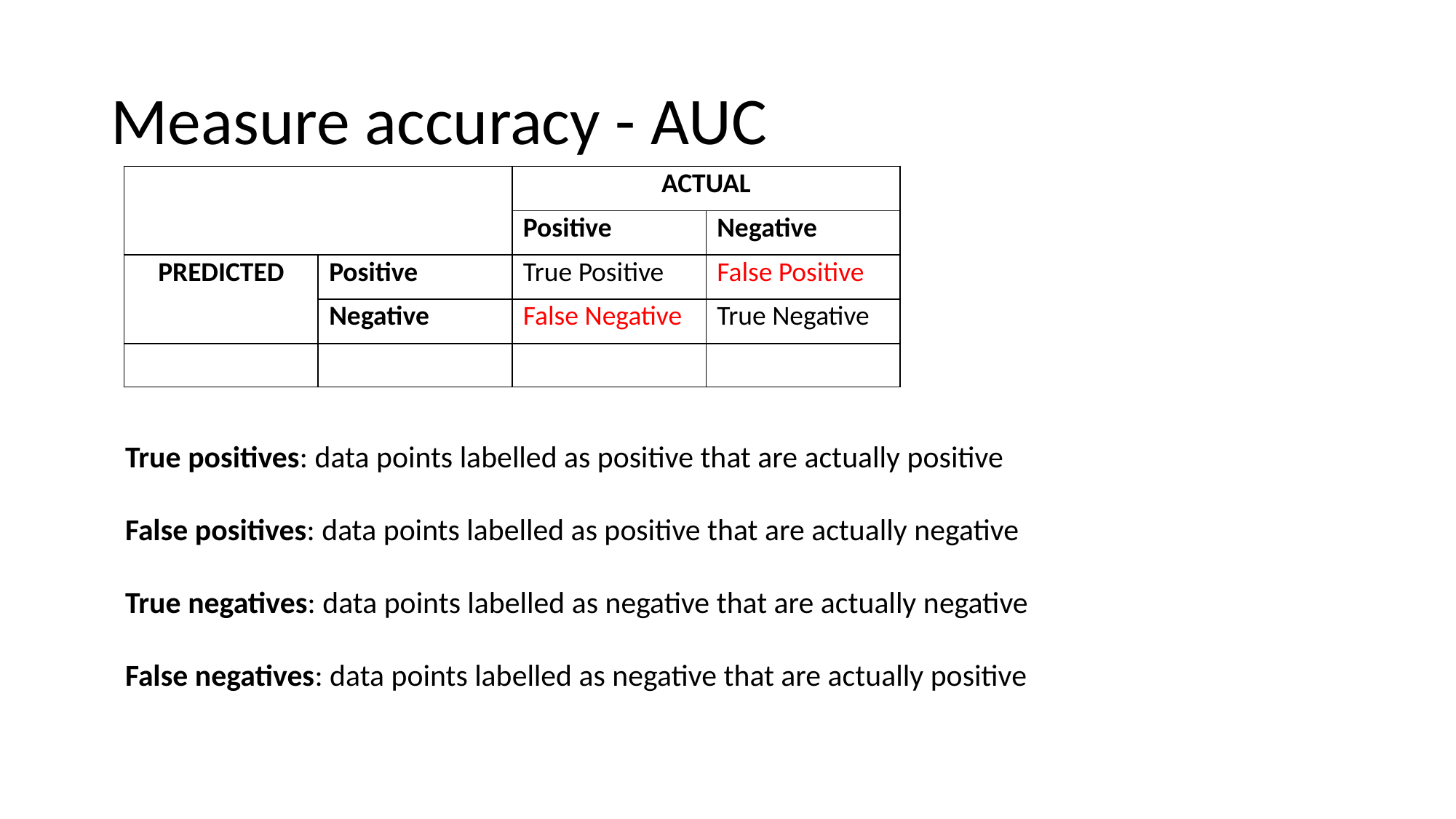

# Measure accuracy - AUC
|  |  | ACTUAL |  |
| --- | --- | --- | --- |
|  |  | Positive | Negative |
| PREDICTED | Positive | True Positive | False Positive |
|  | Negative | False Negative | True Negative |
|  |  |  |  |
True positives: data points labelled as positive that are actually positive
False positives: data points labelled as positive that are actually negative
True negatives: data points labelled as negative that are actually negative
False negatives: data points labelled as negative that are actually positive